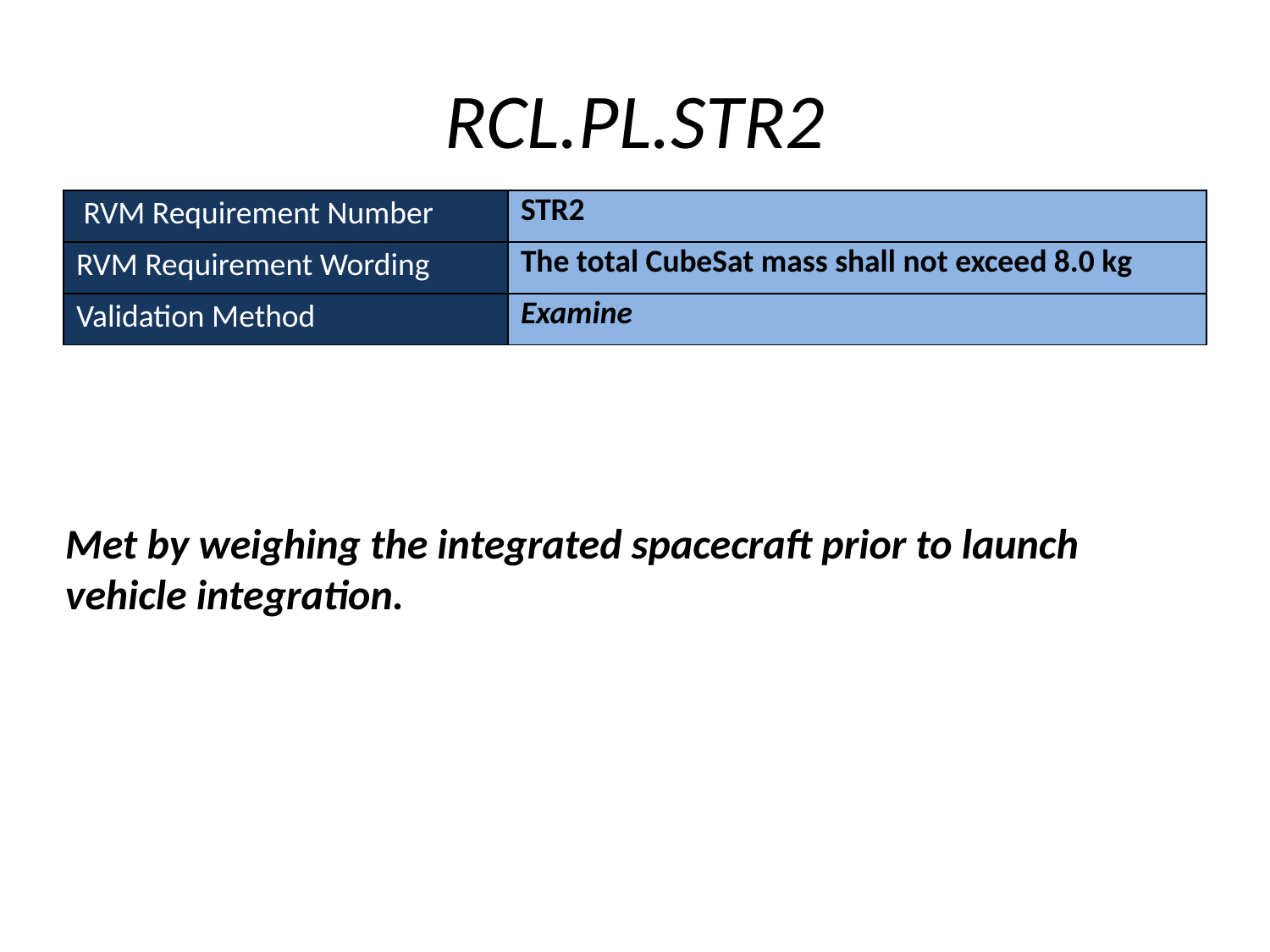

# RCL.PL.STR2
| RVM Requirement Number | STR2 |
| --- | --- |
| RVM Requirement Wording | The total CubeSat mass shall not exceed 8.0 kg |
| Validation Method | Examine |
Met by weighing the integrated spacecraft prior to launch vehicle integration.